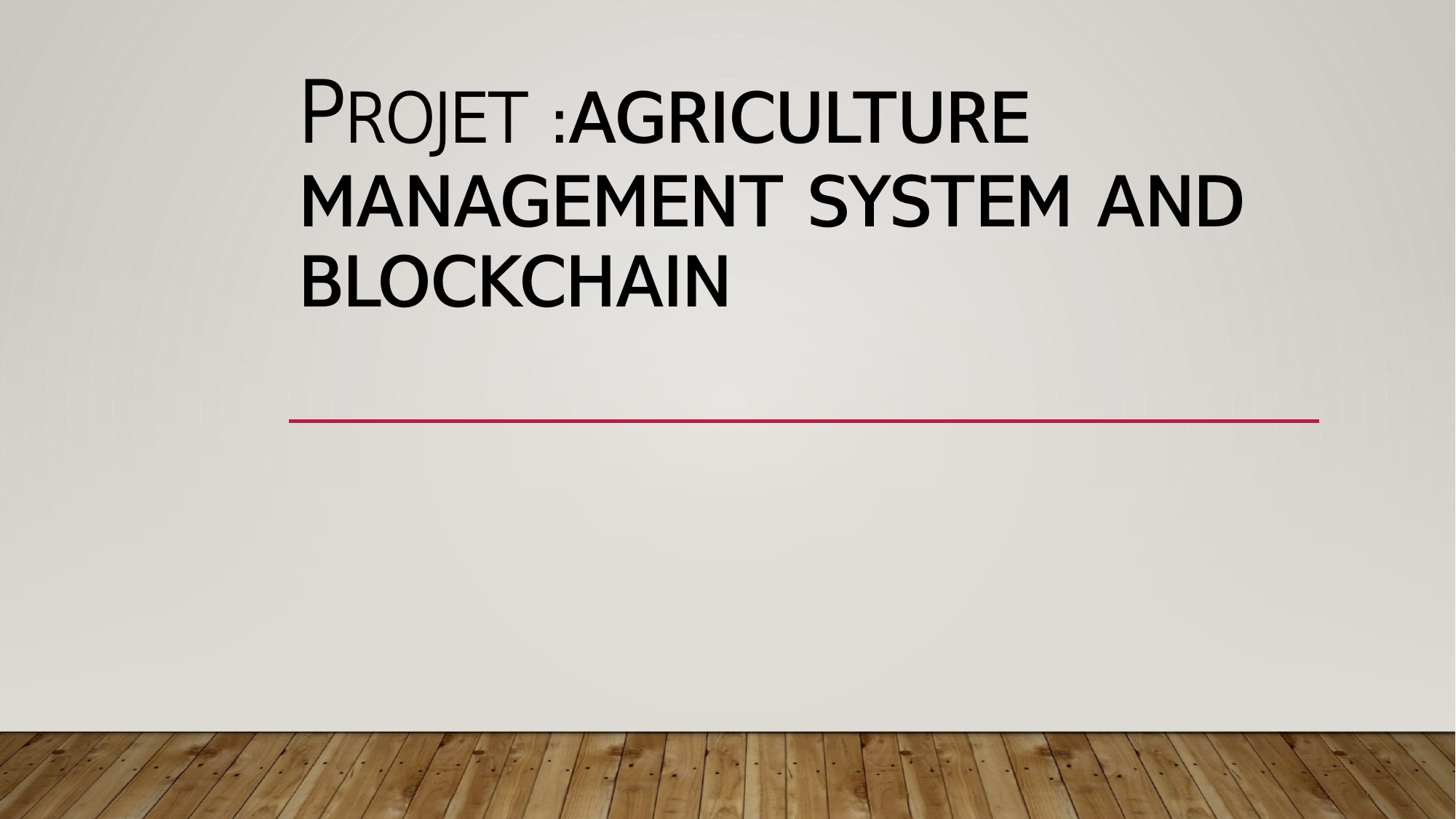

# Projet :Agriculture Management System And Blockchain